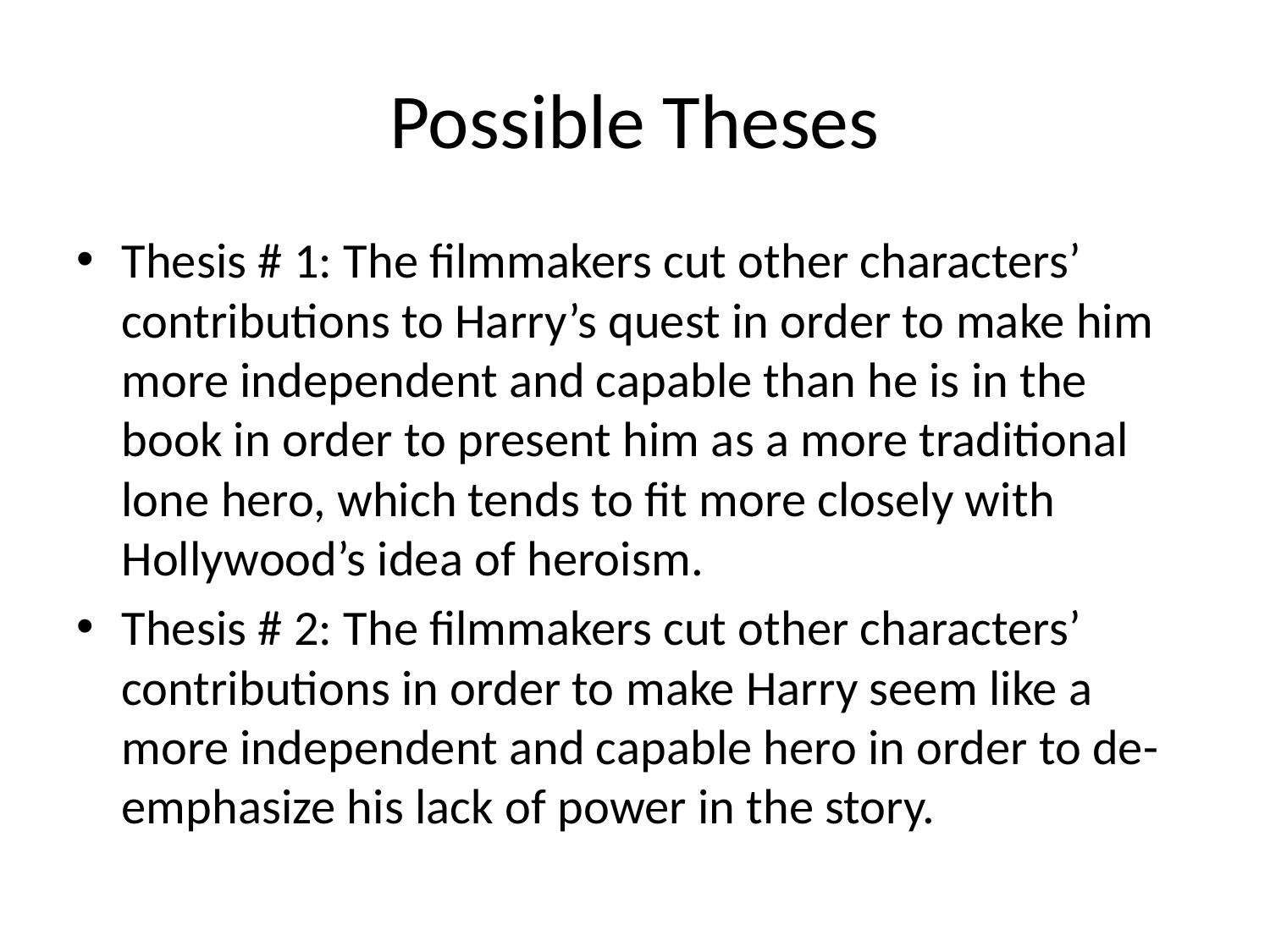

# Possible Theses
Thesis # 1: The filmmakers cut other characters’ contributions to Harry’s quest in order to make him more independent and capable than he is in the book in order to present him as a more traditional lone hero, which tends to fit more closely with Hollywood’s idea of heroism.
Thesis # 2: The filmmakers cut other characters’ contributions in order to make Harry seem like a more independent and capable hero in order to de-emphasize his lack of power in the story.